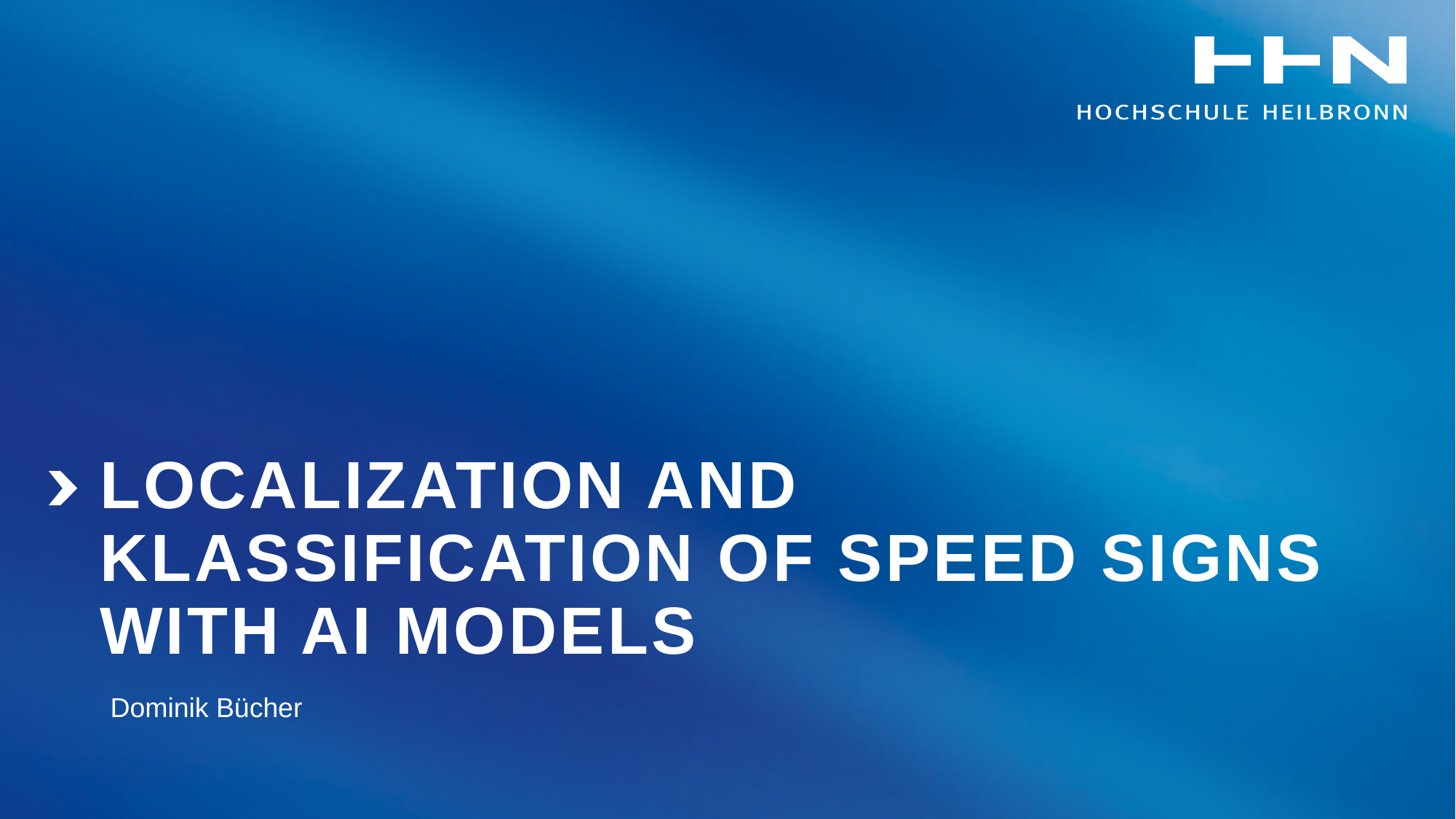

# Localization and Klassification of Speed signs with Ai models
Dominik Bücher